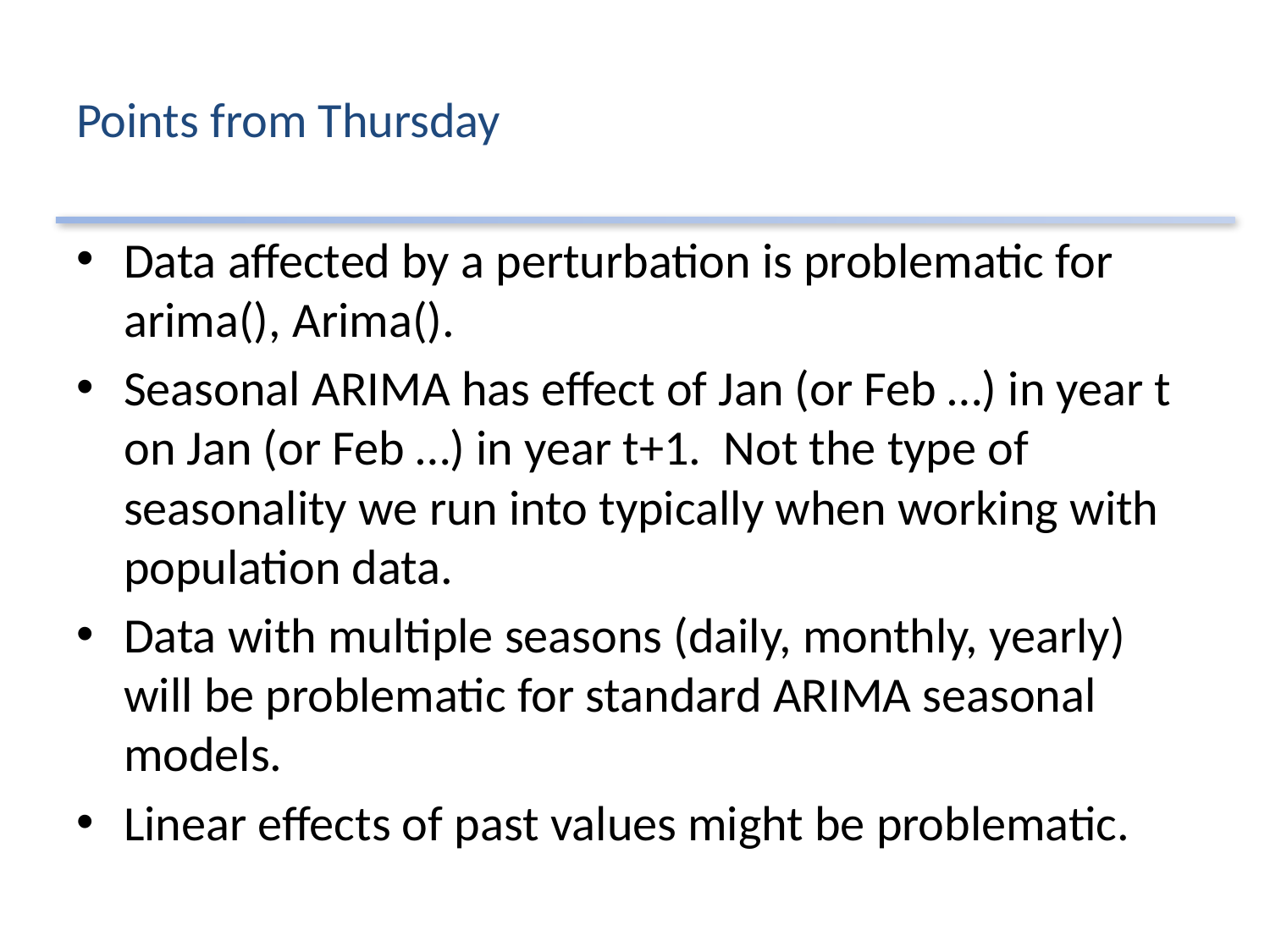

# Points from Thursday

Data affected by a perturbation is problematic for arima(), Arima().
Seasonal ARIMA has effect of Jan (or Feb …) in year t on Jan (or Feb …) in year t+1.  Not the type of seasonality we run into typically when working with population data.
Data with multiple seasons (daily, monthly, yearly) will be problematic for standard ARIMA seasonal models.
Linear effects of past values might be problematic.